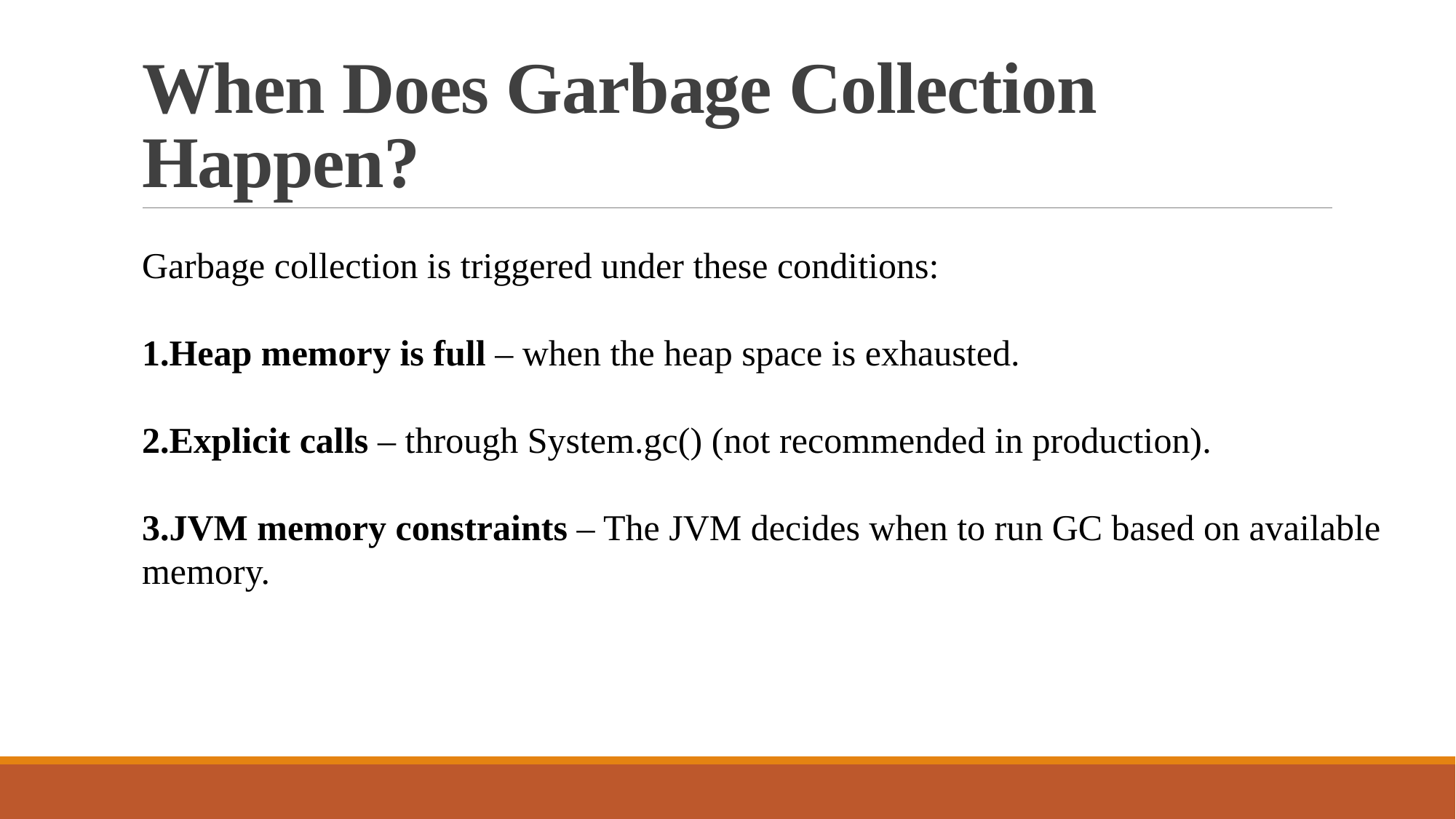

# When Does Garbage Collection Happen?
Garbage collection is triggered under these conditions:

Heap memory is full – when the heap space is exhausted.

Explicit calls – through System.gc() (not recommended in production).

JVM memory constraints – The JVM decides when to run GC based on available memory.